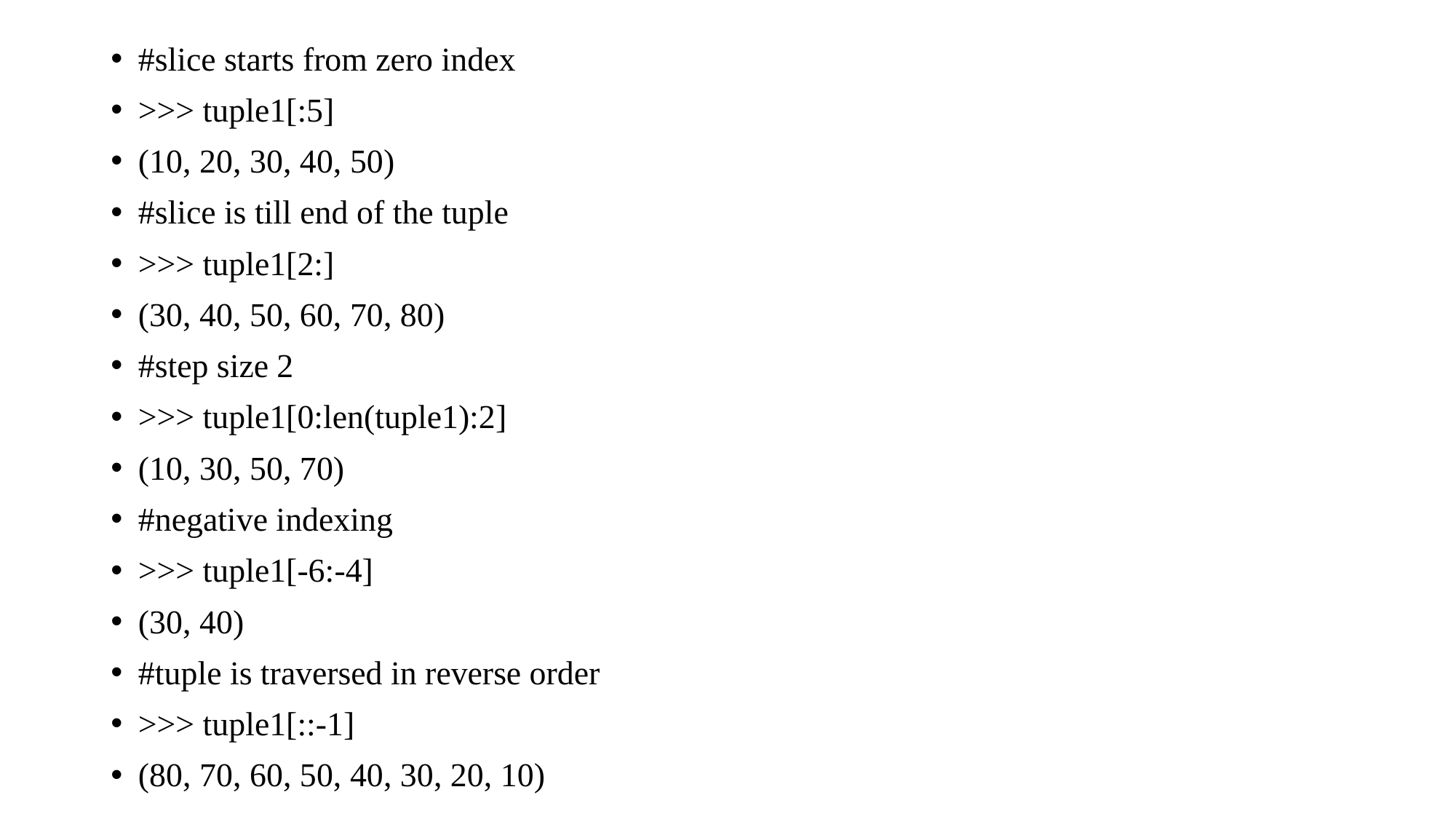

#slice starts from zero index
>>> tuple1[:5]
(10, 20, 30, 40, 50)
#slice is till end of the tuple
>>> tuple1[2:]
(30, 40, 50, 60, 70, 80)
#step size 2
>>> tuple1[0:len(tuple1):2]
(10, 30, 50, 70)
#negative indexing
>>> tuple1[-6:-4]
(30, 40)
#tuple is traversed in reverse order
>>> tuple1[::-1]
(80, 70, 60, 50, 40, 30, 20, 10)